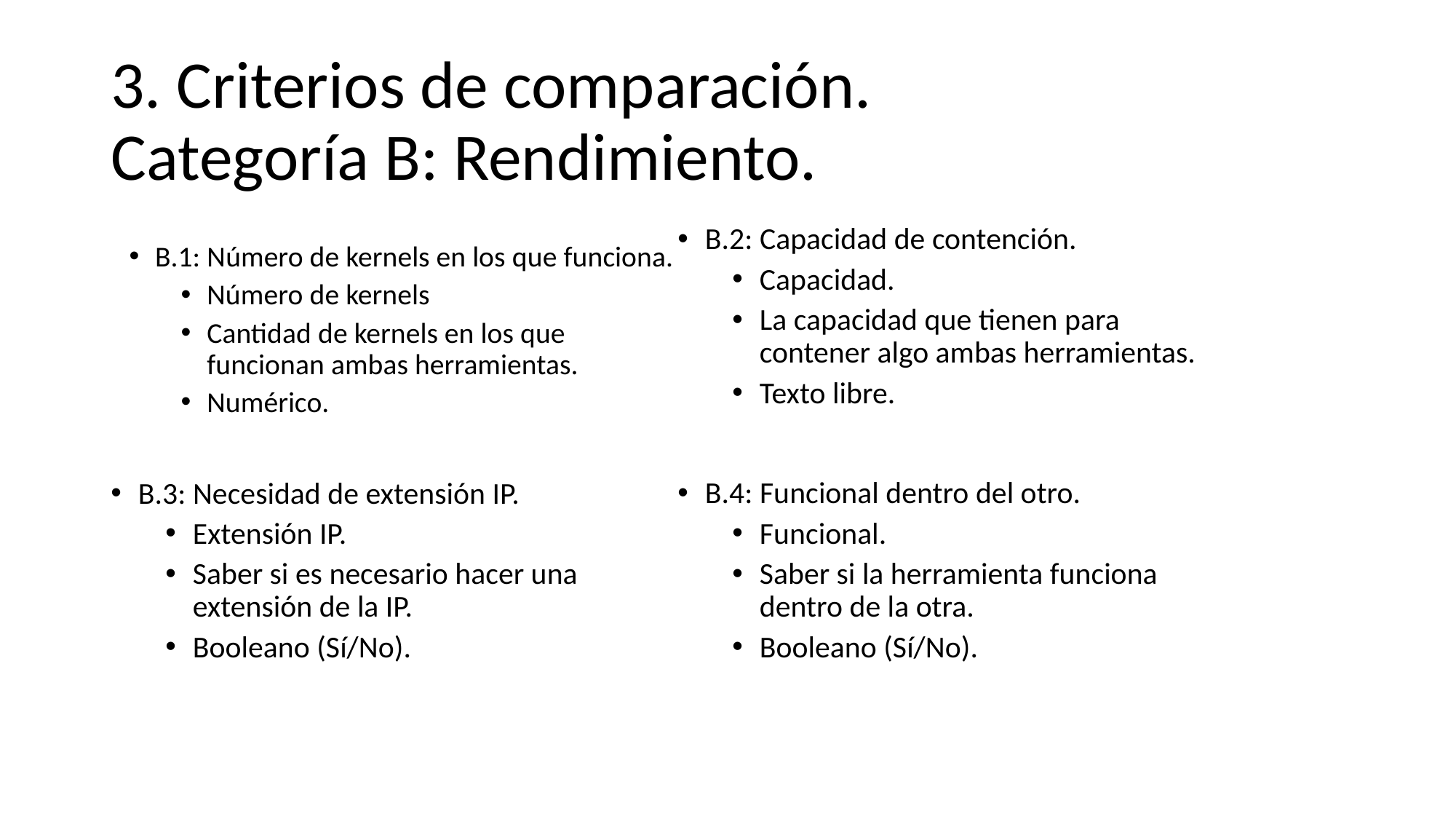

# 3. Criterios de comparación. Categoría B: Rendimiento.
B.2: Capacidad de contención.
Capacidad.
La capacidad que tienen para contener algo ambas herramientas.
Texto libre.
B.1: Número de kernels en los que funciona.
Número de kernels
Cantidad de kernels en los que funcionan ambas herramientas.
Numérico.
B.3: Necesidad de extensión IP.
Extensión IP.
Saber si es necesario hacer una extensión de la IP.
Booleano (Sí/No).
B.4: Funcional dentro del otro.
Funcional.
Saber si la herramienta funciona dentro de la otra.
Booleano (Sí/No).